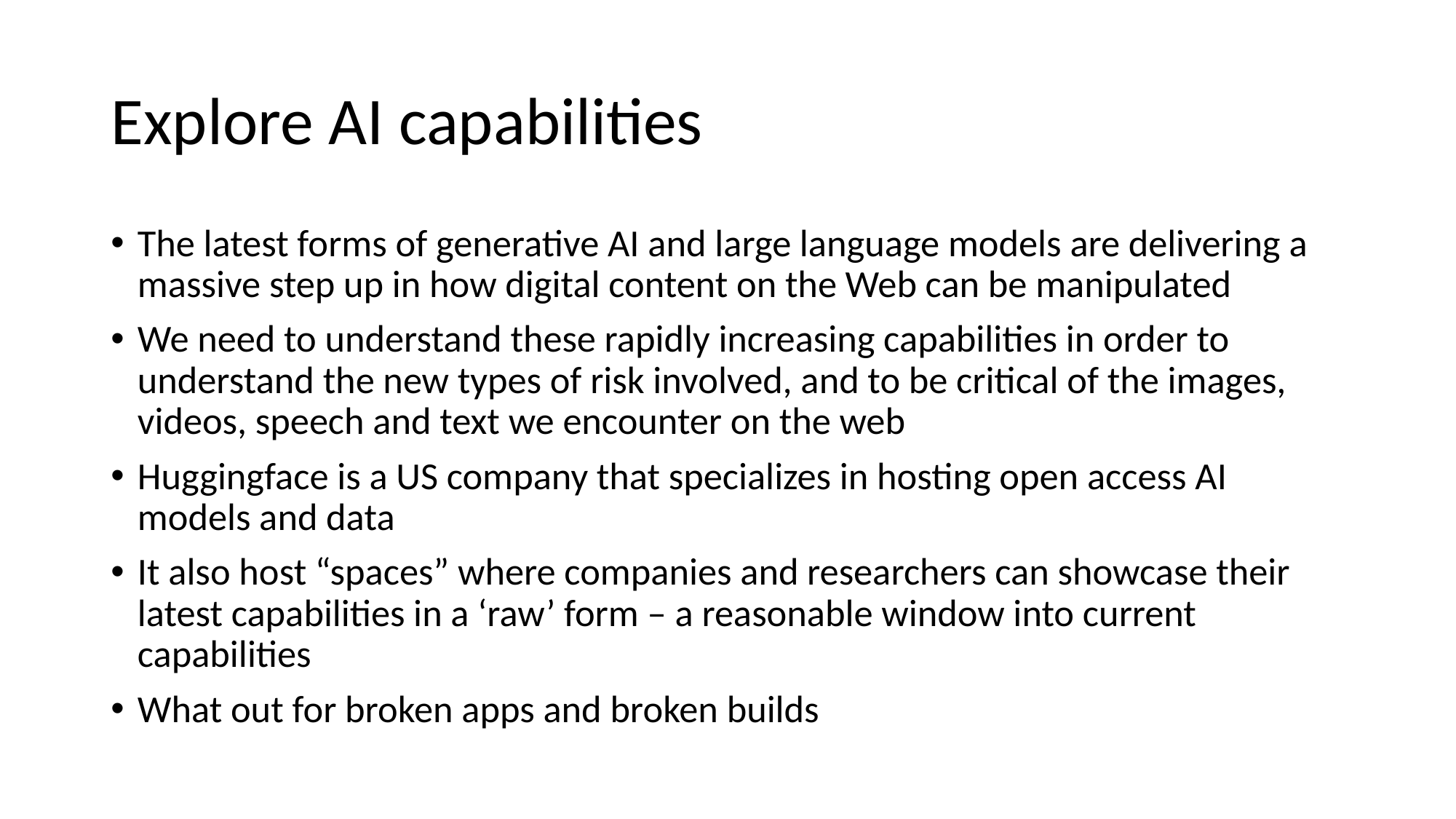

# Explore AI capabilities
The latest forms of generative AI and large language models are delivering a massive step up in how digital content on the Web can be manipulated
We need to understand these rapidly increasing capabilities in order to understand the new types of risk involved, and to be critical of the images, videos, speech and text we encounter on the web
Huggingface is a US company that specializes in hosting open access AI models and data
It also host “spaces” where companies and researchers can showcase their latest capabilities in a ‘raw’ form – a reasonable window into current capabilities
What out for broken apps and broken builds